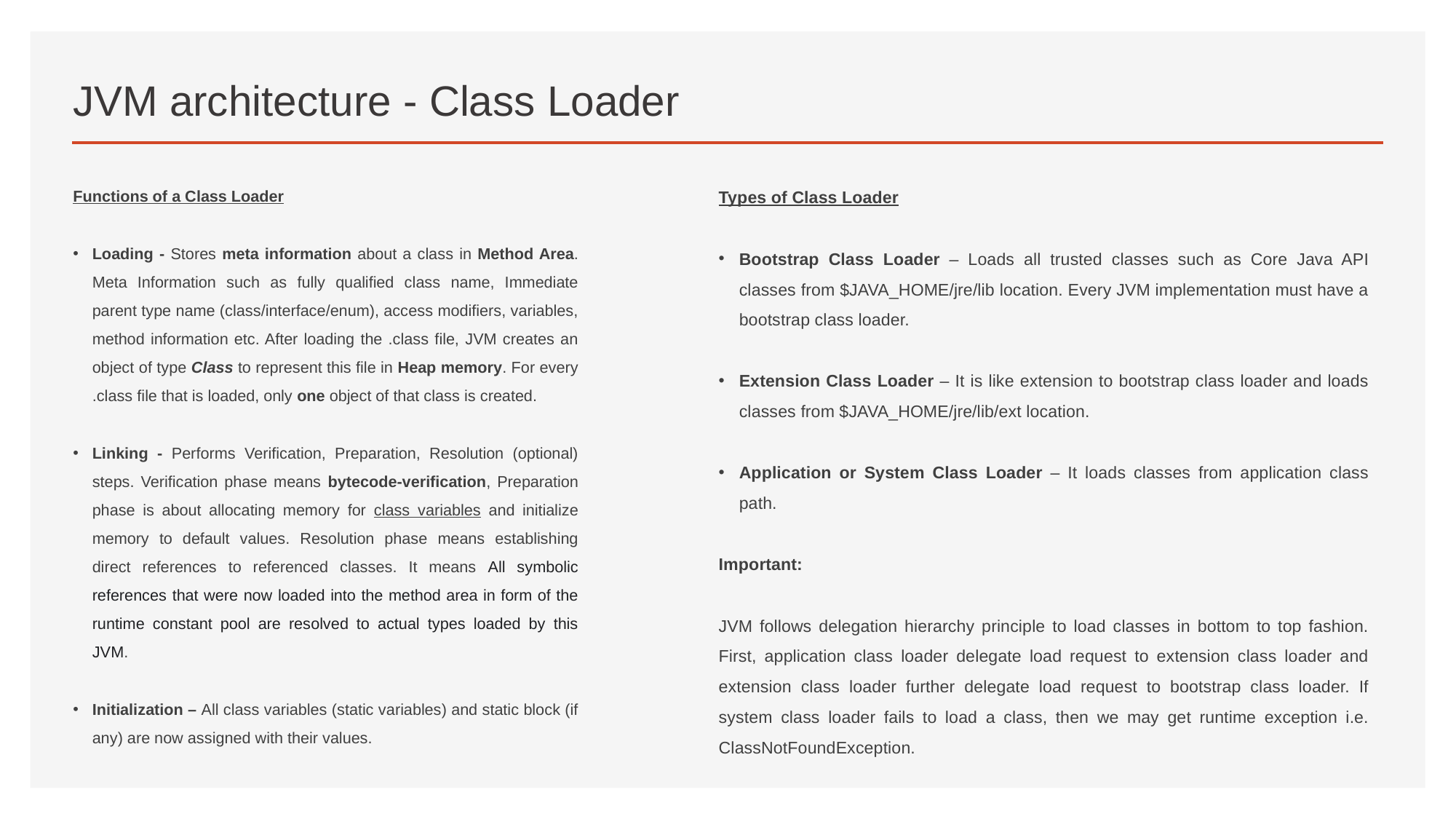

# JVM architecture - Class Loader
Functions of a Class Loader
Loading - Stores meta information about a class in Method Area. Meta Information such as fully qualified class name, Immediate parent type name (class/interface/enum), access modifiers, variables, method information etc. After loading the .class file, JVM creates an object of type Class to represent this file in Heap memory. For every .class file that is loaded, only one object of that class is created.
Linking - Performs Verification, Preparation, Resolution (optional) steps. Verification phase means bytecode-verification, Preparation phase is about allocating memory for class variables and initialize memory to default values. Resolution phase means establishing direct references to referenced classes. It means All symbolic references that were now loaded into the method area in form of the runtime constant pool are resolved to actual types loaded by this JVM.
Initialization – All class variables (static variables) and static block (if any) are now assigned with their values.
Types of Class Loader
Bootstrap Class Loader – Loads all trusted classes such as Core Java API classes from $JAVA_HOME/jre/lib location. Every JVM implementation must have a bootstrap class loader.
Extension Class Loader – It is like extension to bootstrap class loader and loads classes from $JAVA_HOME/jre/lib/ext location.
Application or System Class Loader – It loads classes from application class path.
Important:
JVM follows delegation hierarchy principle to load classes in bottom to top fashion. First, application class loader delegate load request to extension class loader and extension class loader further delegate load request to bootstrap class loader. If system class loader fails to load a class, then we may get runtime exception i.e. ClassNotFoundException.